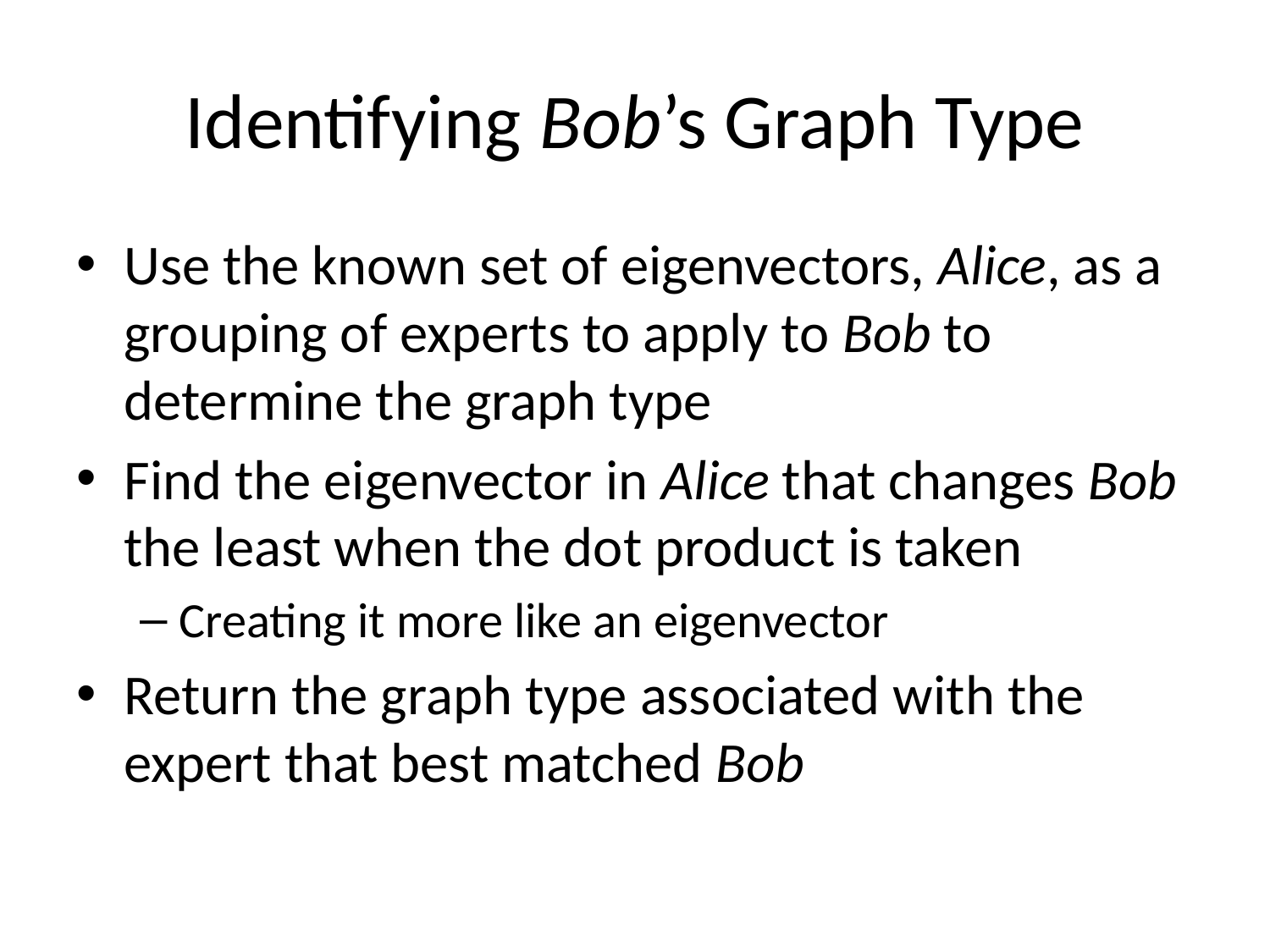

# Identifying Bob’s Graph Type
Use the known set of eigenvectors, Alice, as a grouping of experts to apply to Bob to determine the graph type
Find the eigenvector in Alice that changes Bob the least when the dot product is taken
Creating it more like an eigenvector
Return the graph type associated with the expert that best matched Bob